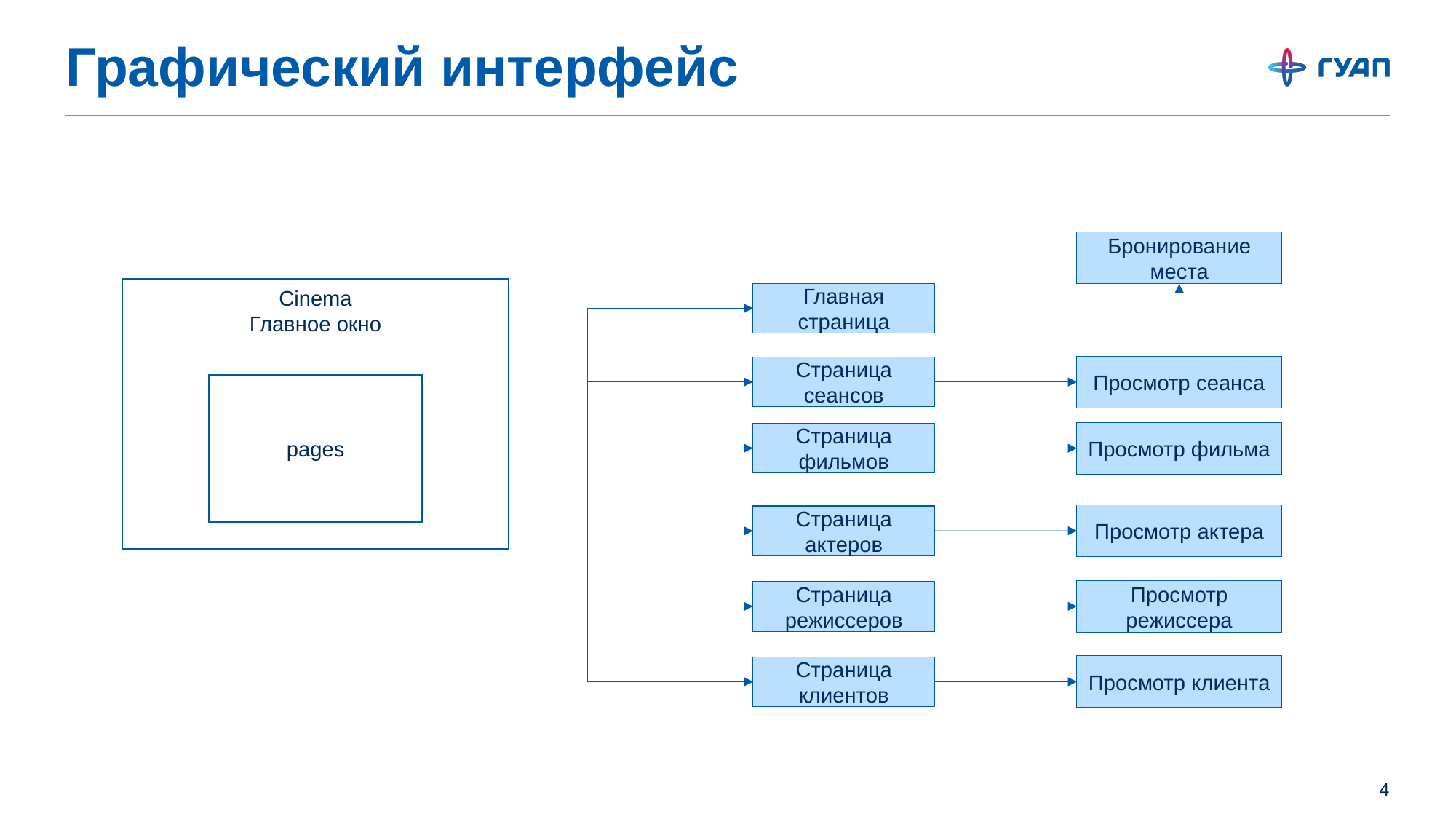

# Графический интерфейс
Бронирование места
Cinema
Главное окно
Главная страница
Просмотр сеанса
Страница сеансов
pages
Просмотр фильма
Страница фильмов
Просмотр актера
Страница актеров
Просмотр режиссера
Страница режиссеров
Просмотр клиента
Страница клиентов